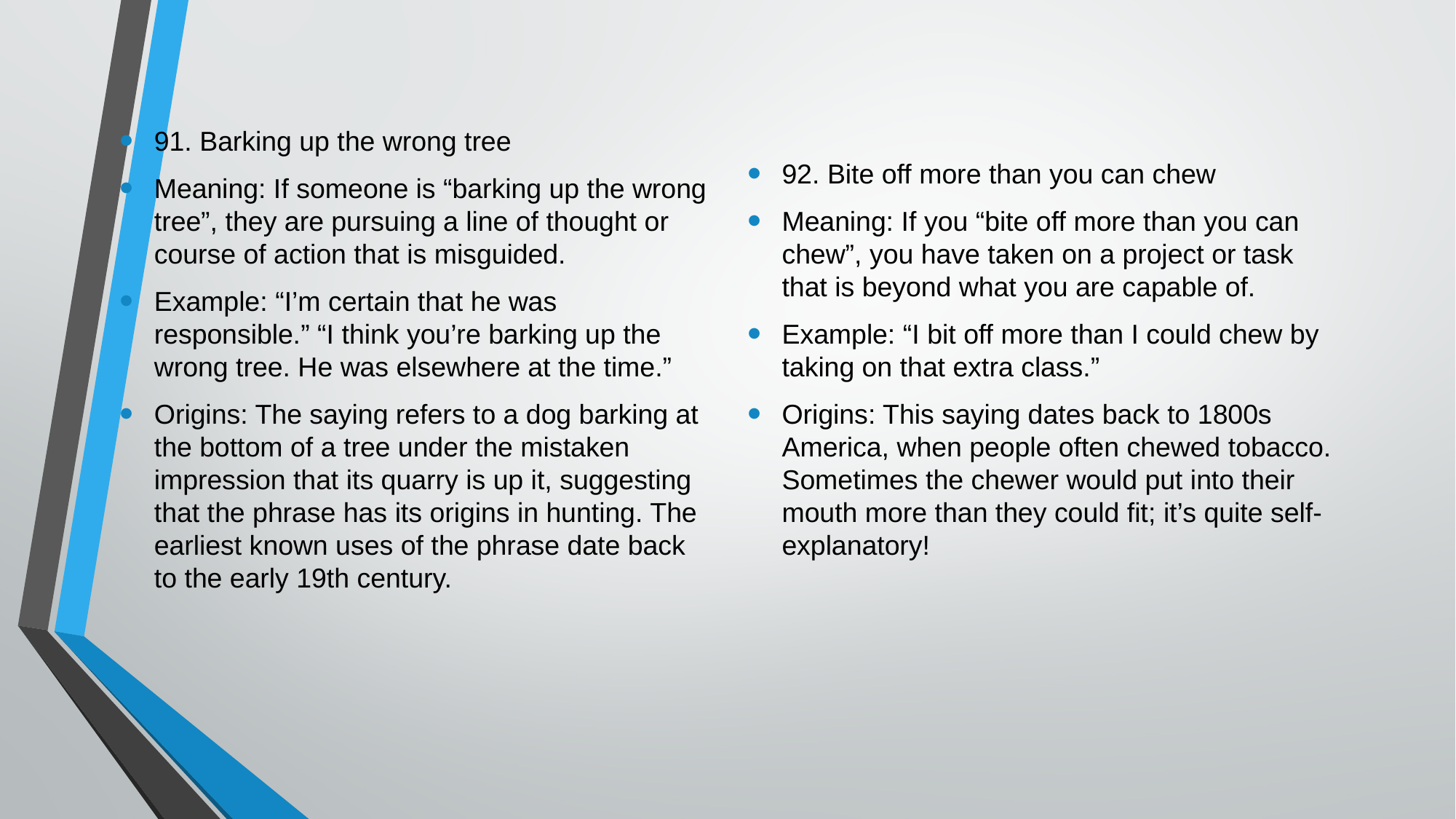

92. Bite off more than you can chew
Meaning: If you “bite off more than you can chew”, you have taken on a project or task that is beyond what you are capable of.
Example: “I bit off more than I could chew by taking on that extra class.”
Origins: This saying dates back to 1800s America, when people often chewed tobacco. Sometimes the chewer would put into their mouth more than they could fit; it’s quite self-explanatory!

91. Barking up the wrong tree
Meaning: If someone is “barking up the wrong tree”, they are pursuing a line of thought or course of action that is misguided.
Example: “I’m certain that he was responsible.” “I think you’re barking up the wrong tree. He was elsewhere at the time.”
Origins: The saying refers to a dog barking at the bottom of a tree under the mistaken impression that its quarry is up it, suggesting that the phrase has its origins in hunting. The earliest known uses of the phrase date back to the early 19th century.

#